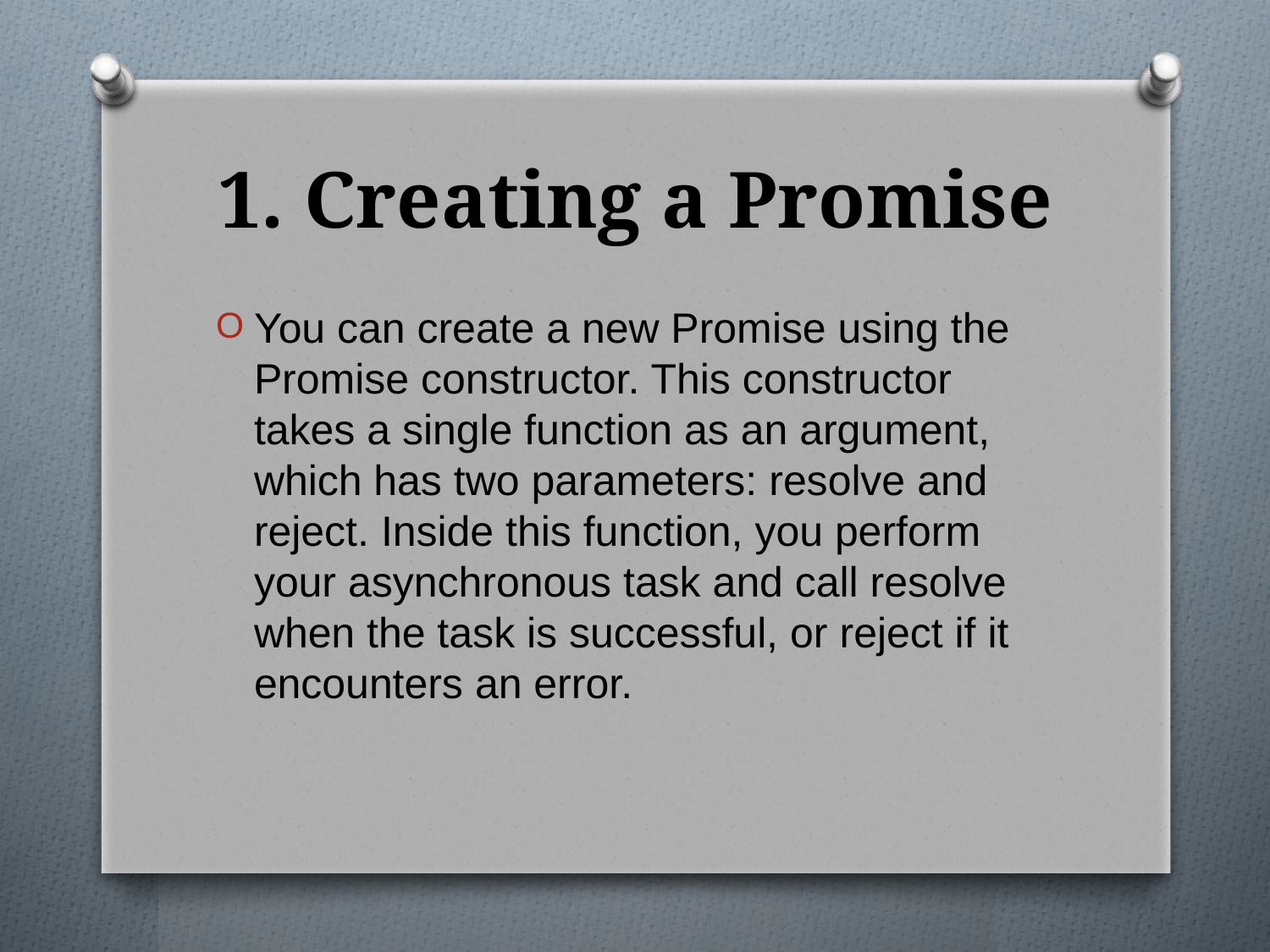

# 1. Creating a Promise
You can create a new Promise using the Promise constructor. This constructor takes a single function as an argument, which has two parameters: resolve and reject. Inside this function, you perform your asynchronous task and call resolve when the task is successful, or reject if it encounters an error.